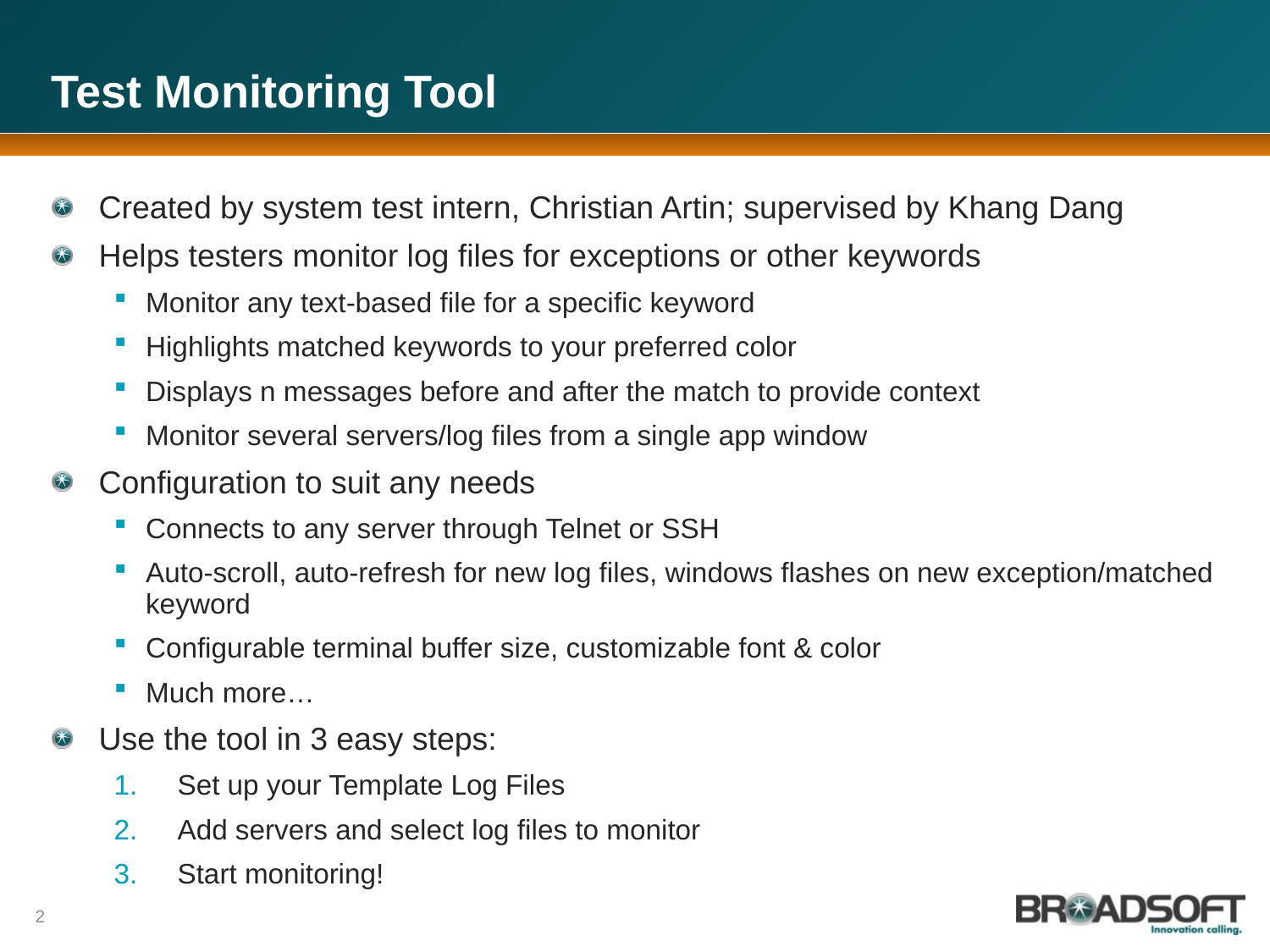

# Test Monitoring Tool
Created by system test intern, Christian Artin; supervised by Khang Dang
Helps testers monitor log files for exceptions or other keywords
Monitor any text-based file for a specific keyword
Highlights matched keywords to your preferred color
Displays n messages before and after the match to provide context
Monitor several servers/log files from a single app window
Configuration to suit any needs
Connects to any server through Telnet or SSH
Auto-scroll, auto-refresh for new log files, windows flashes on new exception/matched keyword
Configurable terminal buffer size, customizable font & color
Much more…
Use the tool in 3 easy steps:
Set up your Template Log Files
Add servers and select log files to monitor
Start monitoring!
2